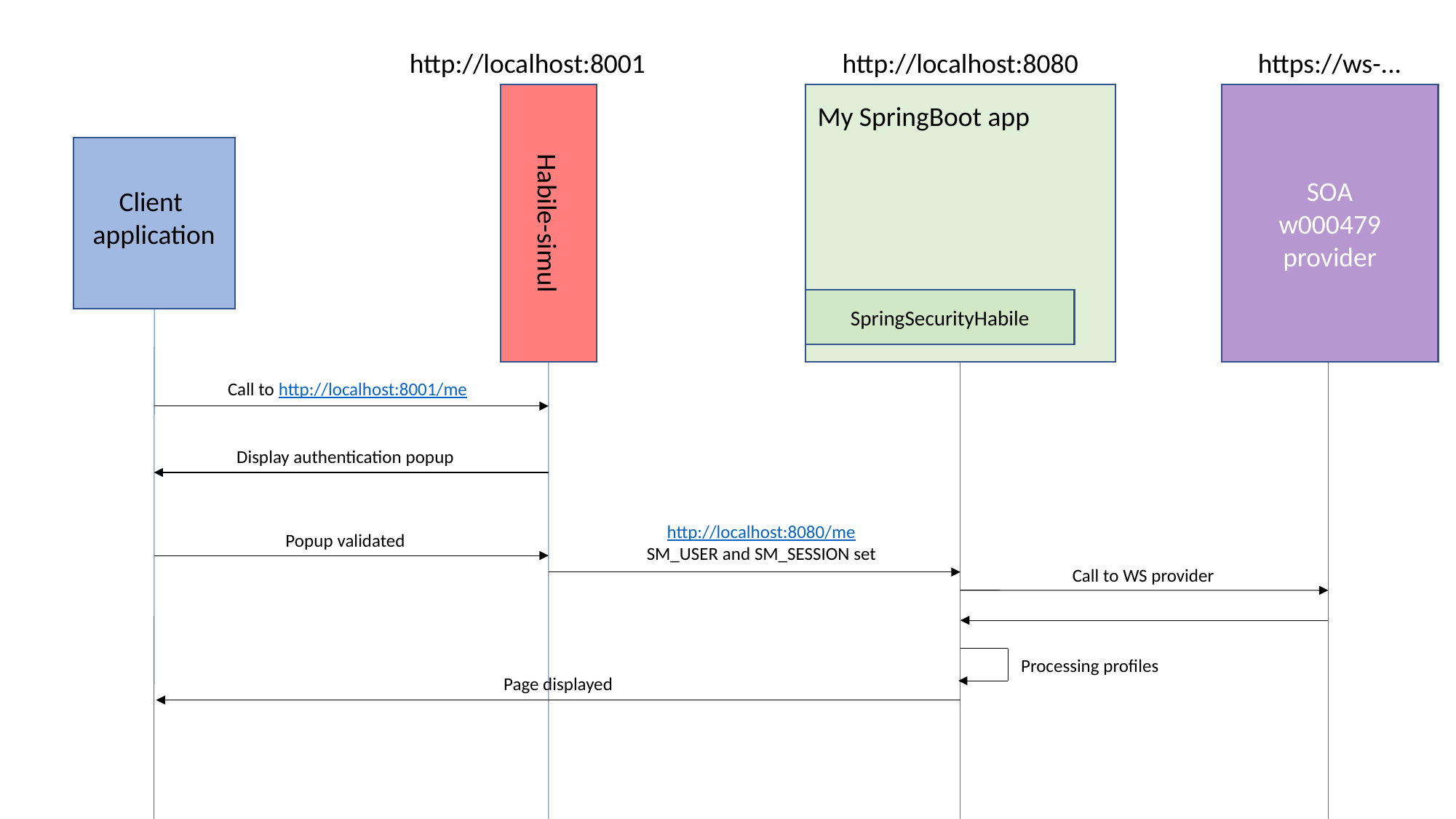

https://ws-...
http://localhost:8001
http://localhost:8080

My SpringBoot app
SpringSecurityHabile
SOA
w000479
provider
Habile-simul

Client
application
Call to http://localhost:8001/me
Display authentication popup
http://localhost:8080/me
SM_USER and SM_SESSION set
Popup validated
Call to WS provider
Processing profiles
Page displayed